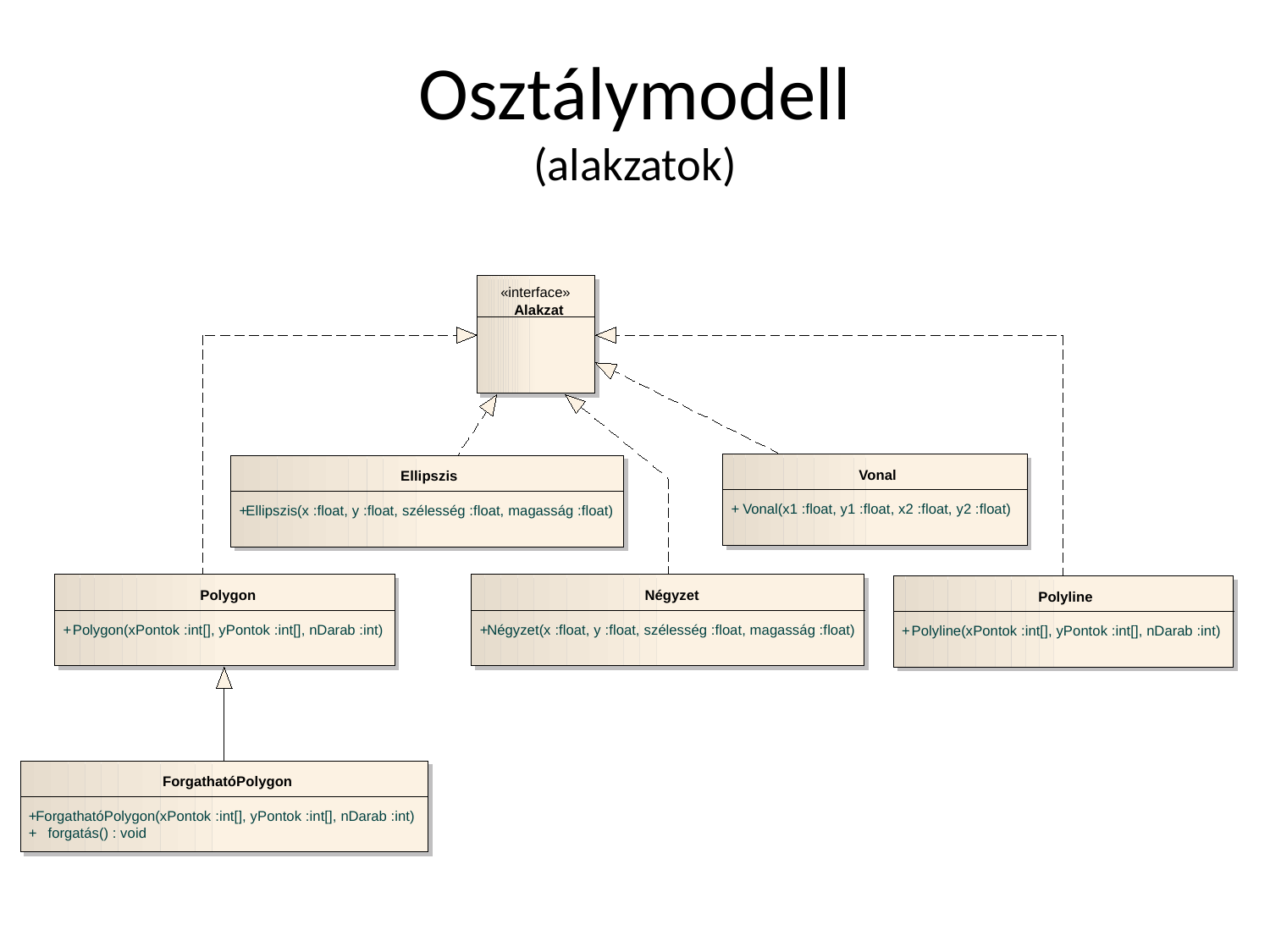

# Osztálymodell (alakzatok)

«interface»
Alakzat

Vonal
Ellipszis

+
Vonal(x1 :float, y1 :float, x2 :float, y2 :float)
+
Ellipszis(x :float, y :float, szélesség :float, magasság :float)

Polygon
Négyzet
Polyline

+
Polygon(xPontok :int[], yPontok :int[], nDarab :int)
+
Négyzet(x :float, y :float, szélesség :float, magasság :float)
+
Polyline(xPontok :int[], yPontok :int[], nDarab :int)

ForgathatóPolygon

+
ForgathatóPolygon(xPontok :int[], yPontok :int[], nDarab :int)
+
forgatás() : void